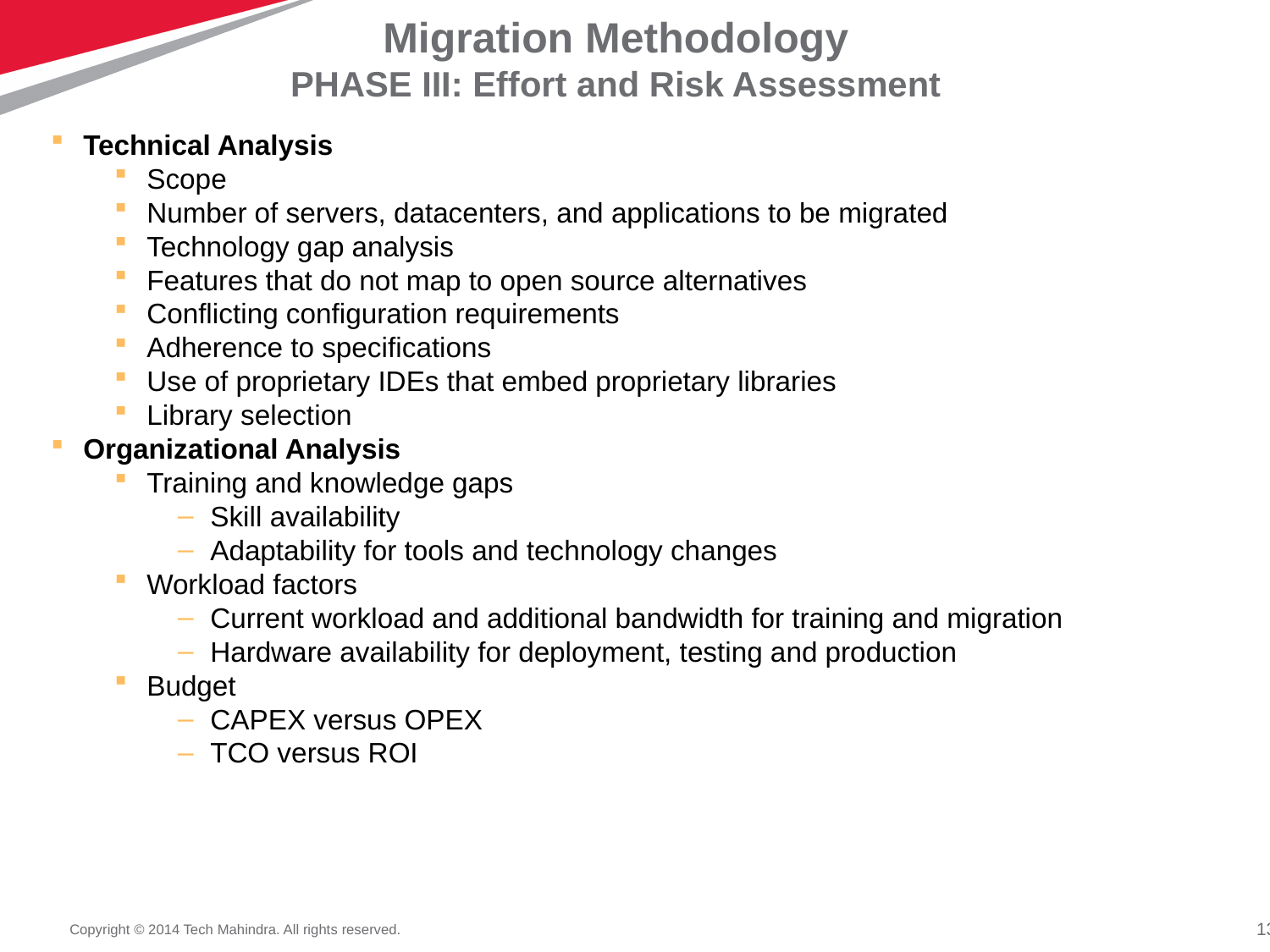

# Migration Methodology
PHASE III: Effort and Risk Assessment
Technical Analysis
Scope
Number of servers, datacenters, and applications to be migrated
Technology gap analysis
Features that do not map to open source alternatives
Conflicting configuration requirements
Adherence to specifications
Use of proprietary IDEs that embed proprietary libraries
Library selection
Organizational Analysis
Training and knowledge gaps
Skill availability
Adaptability for tools and technology changes
Workload factors
Current workload and additional bandwidth for training and migration
Hardware availability for deployment, testing and production
Budget
CAPEX versus OPEX
TCO versus ROI